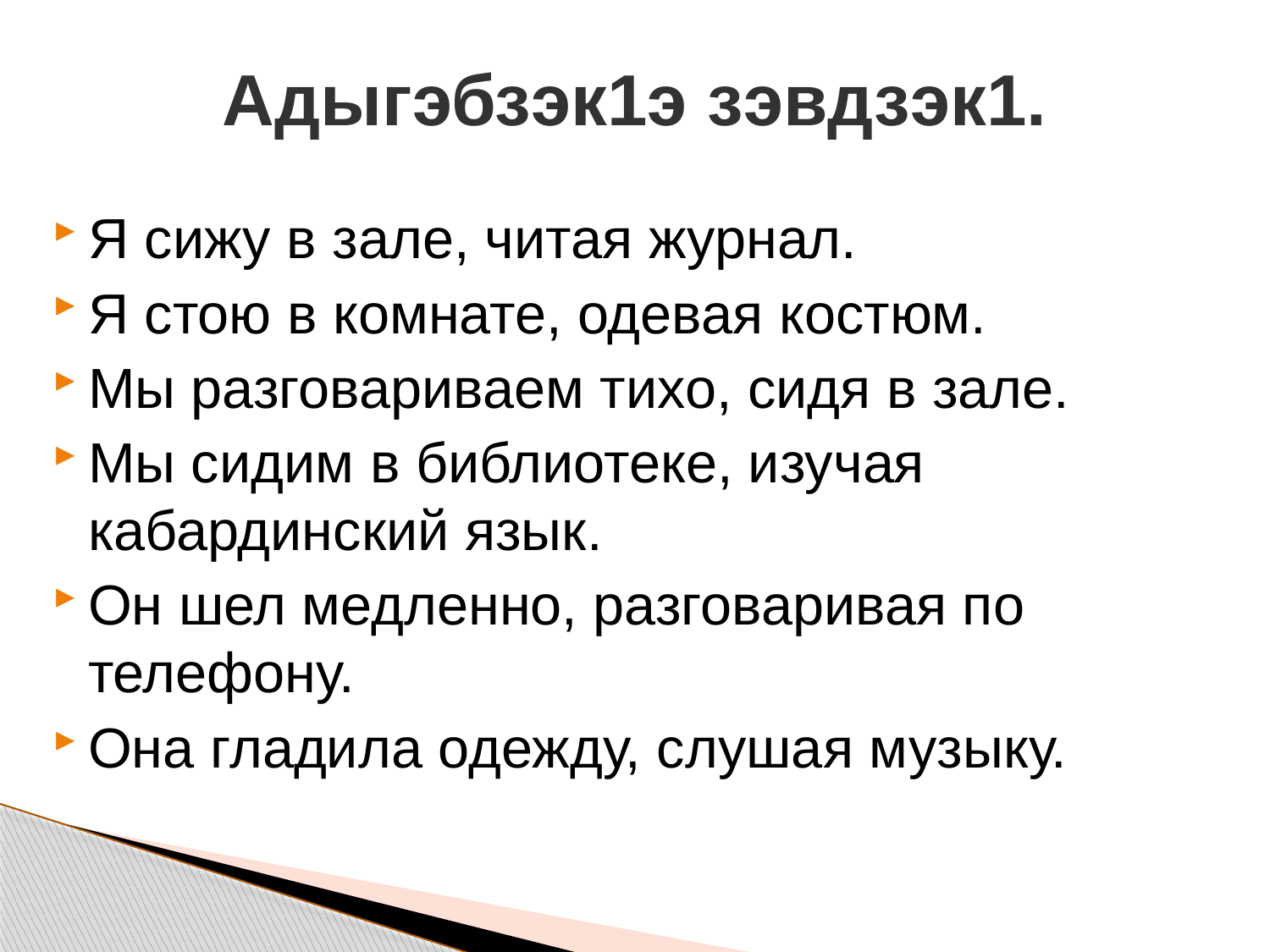

# Адыгэбзэк1э зэвдзэк1.
Я сижу в зале, читая журнал.
Я стою в комнате, одевая костюм.
Мы разговариваем тихо, сидя в зале.
Мы сидим в библиотеке, изучая кабардинский язык.
Он шел медленно, разговаривая по телефону.
Она гладила одежду, слушая музыку.